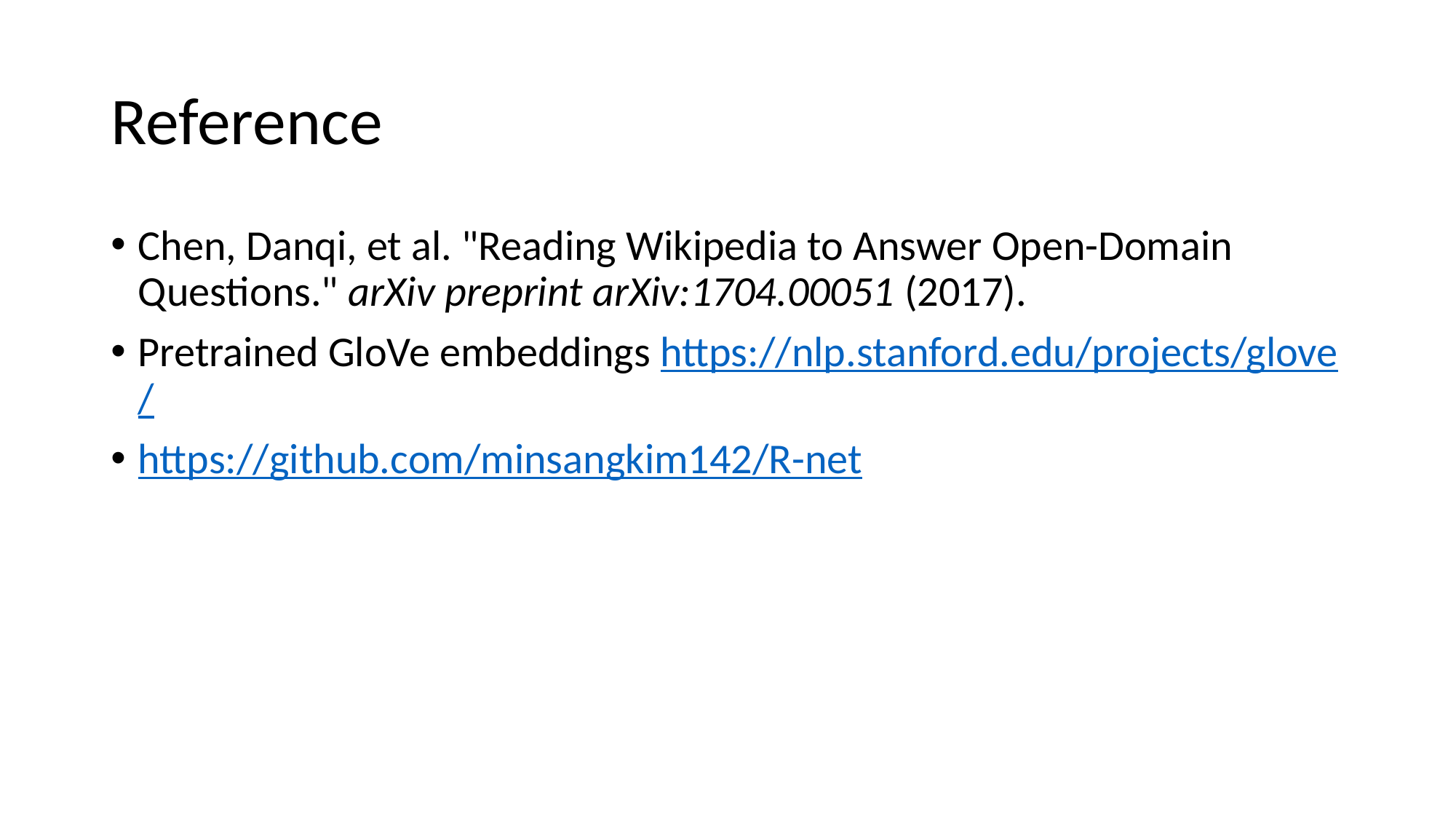

# Reference
Chen, Danqi, et al. "Reading Wikipedia to Answer Open-Domain Questions." arXiv preprint arXiv:1704.00051 (2017).
Pretrained GloVe embeddings https://nlp.stanford.edu/projects/glove/
https://github.com/minsangkim142/R-net